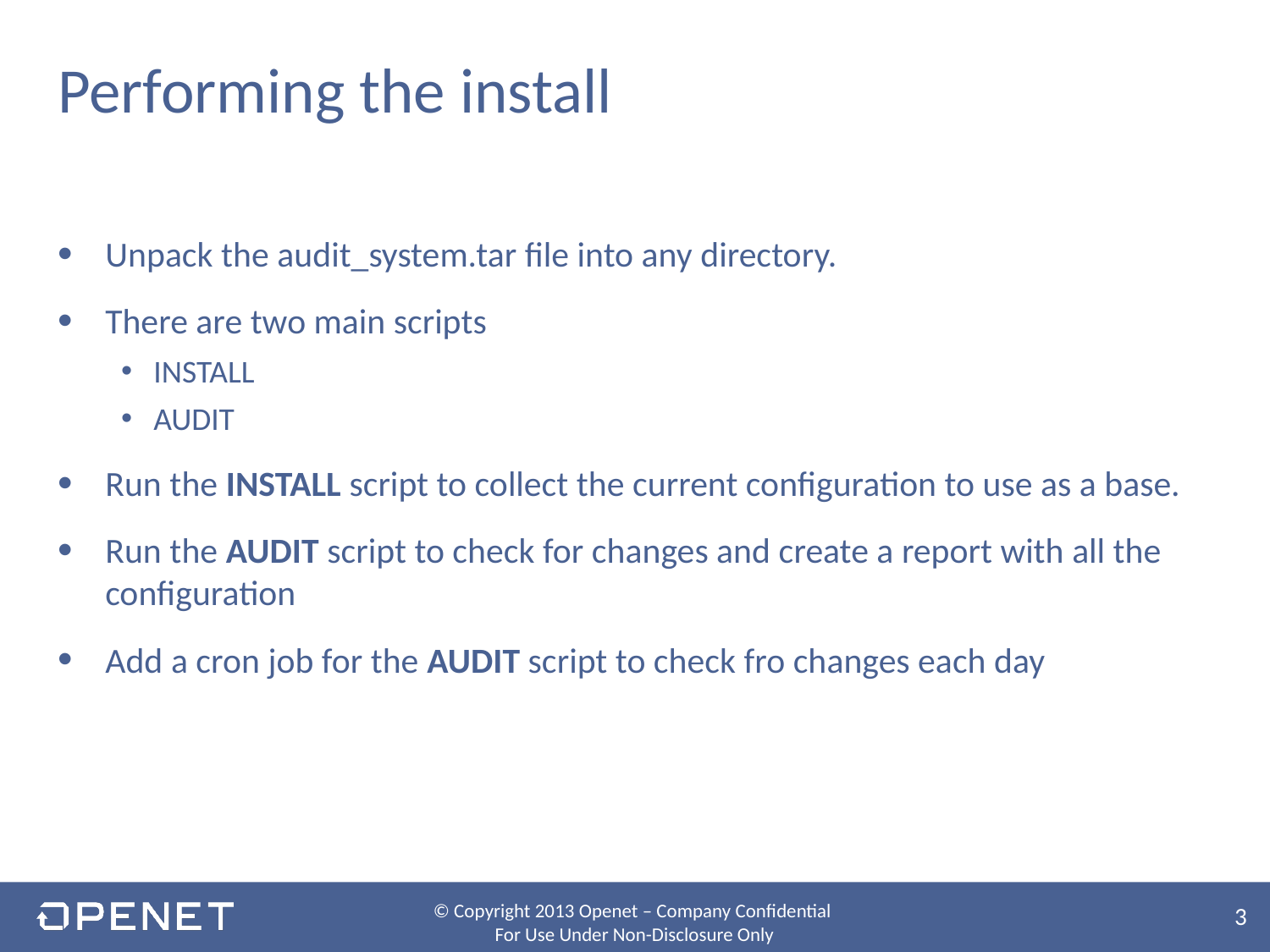

# Performing the install

Unpack the audit_system.tar file into any directory.
There are two main scripts
INSTALL
AUDIT
Run the INSTALL script to collect the current configuration to use as a base.
Run the AUDIT script to check for changes and create a report with all the configuration
Add a cron job for the AUDIT script to check fro changes each day